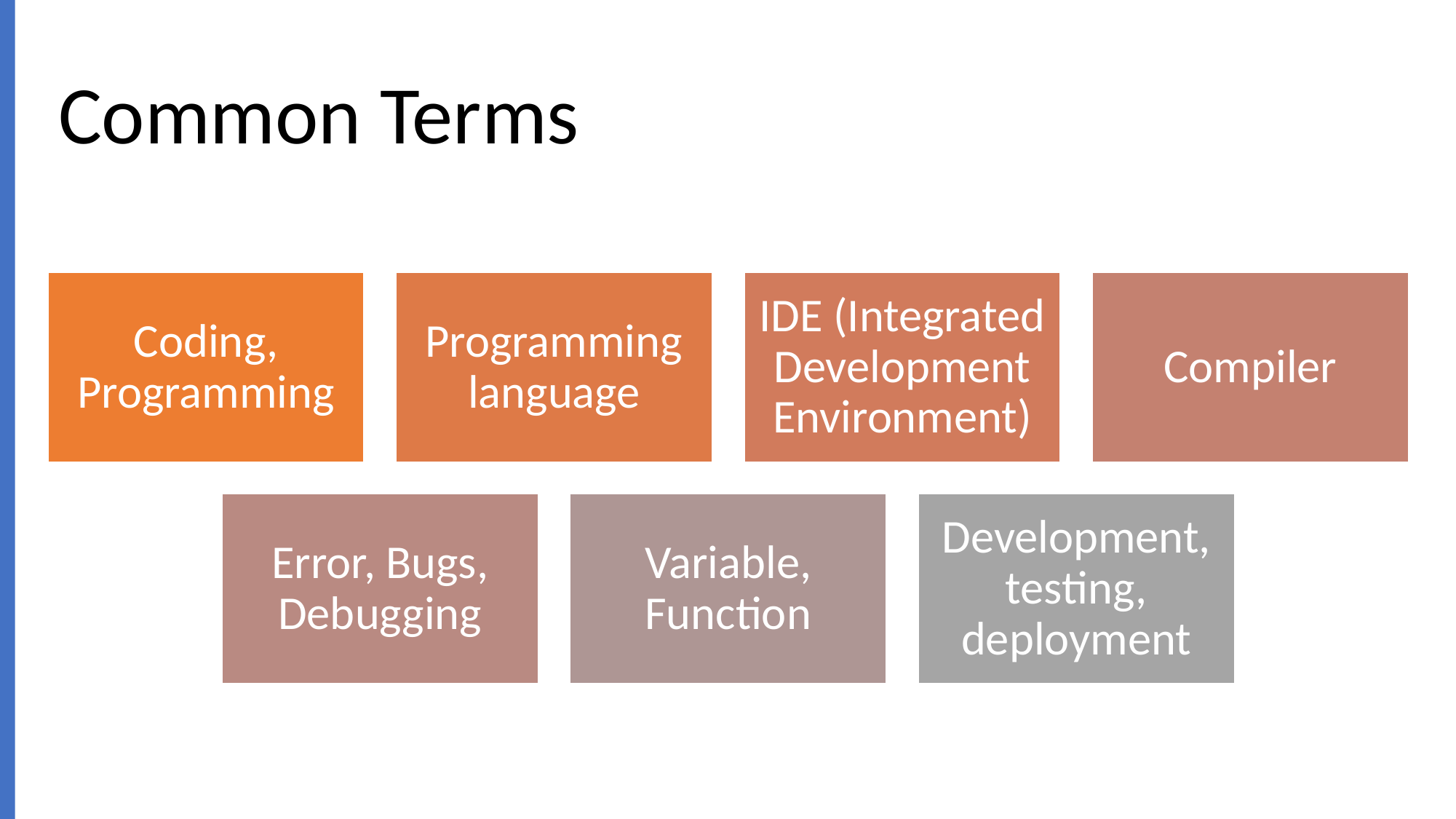

# Common Terms
Coding, Programming
Programming language
IDE (Integrated Development Environment)
Compiler
Error, Bugs, Debugging
Variable, Function
Development, testing, deployment